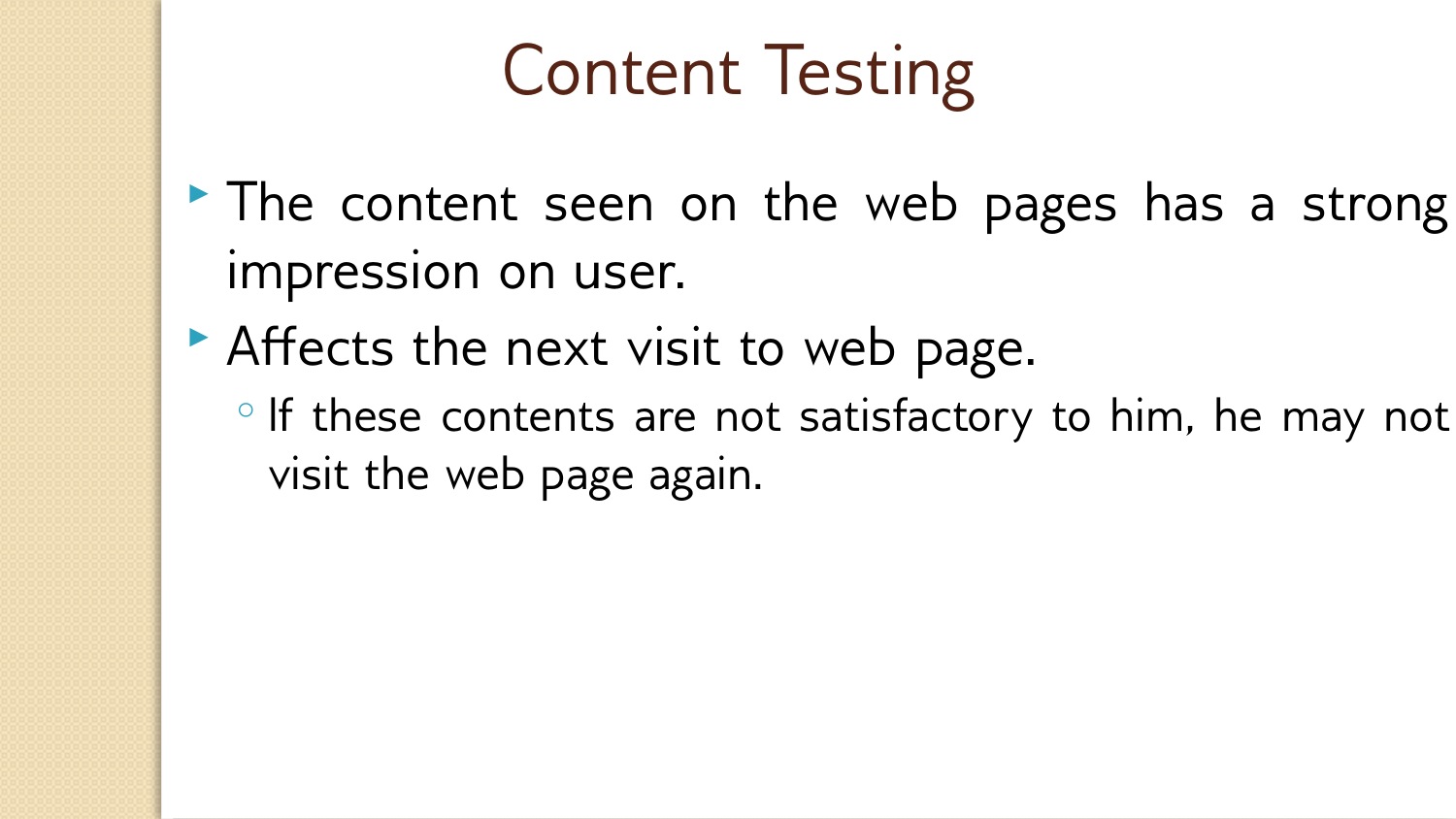

Content Testing
The content seen on the web pages has a strong impression on user.
Affects the next visit to web page.
If these contents are not satisfactory to him, he may not visit the web page again.